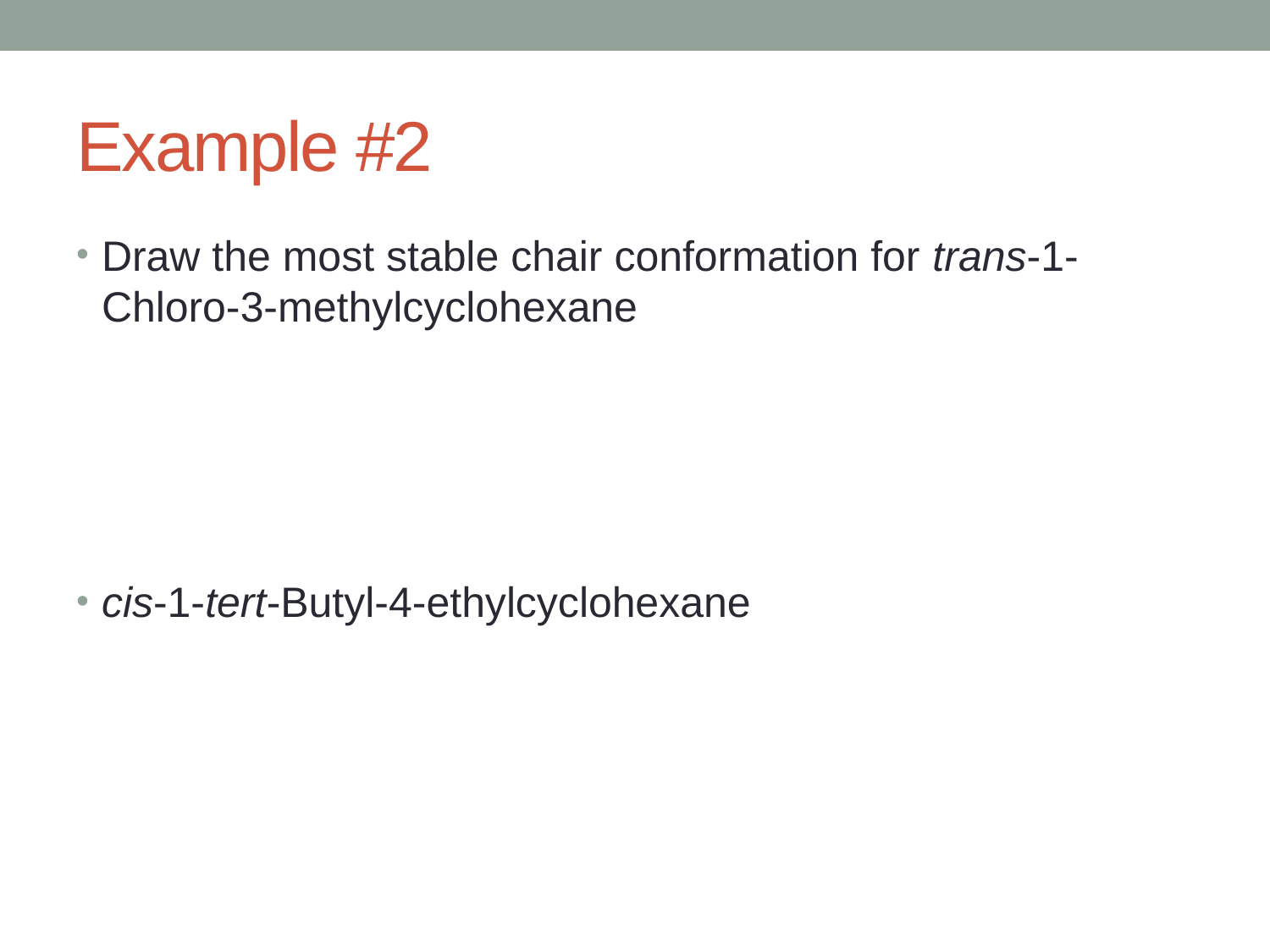

# Example #2
Draw the most stable chair conformation for trans-1-Chloro-3-methylcyclohexane

cis-1-tert-Butyl-4-ethylcyclohexane